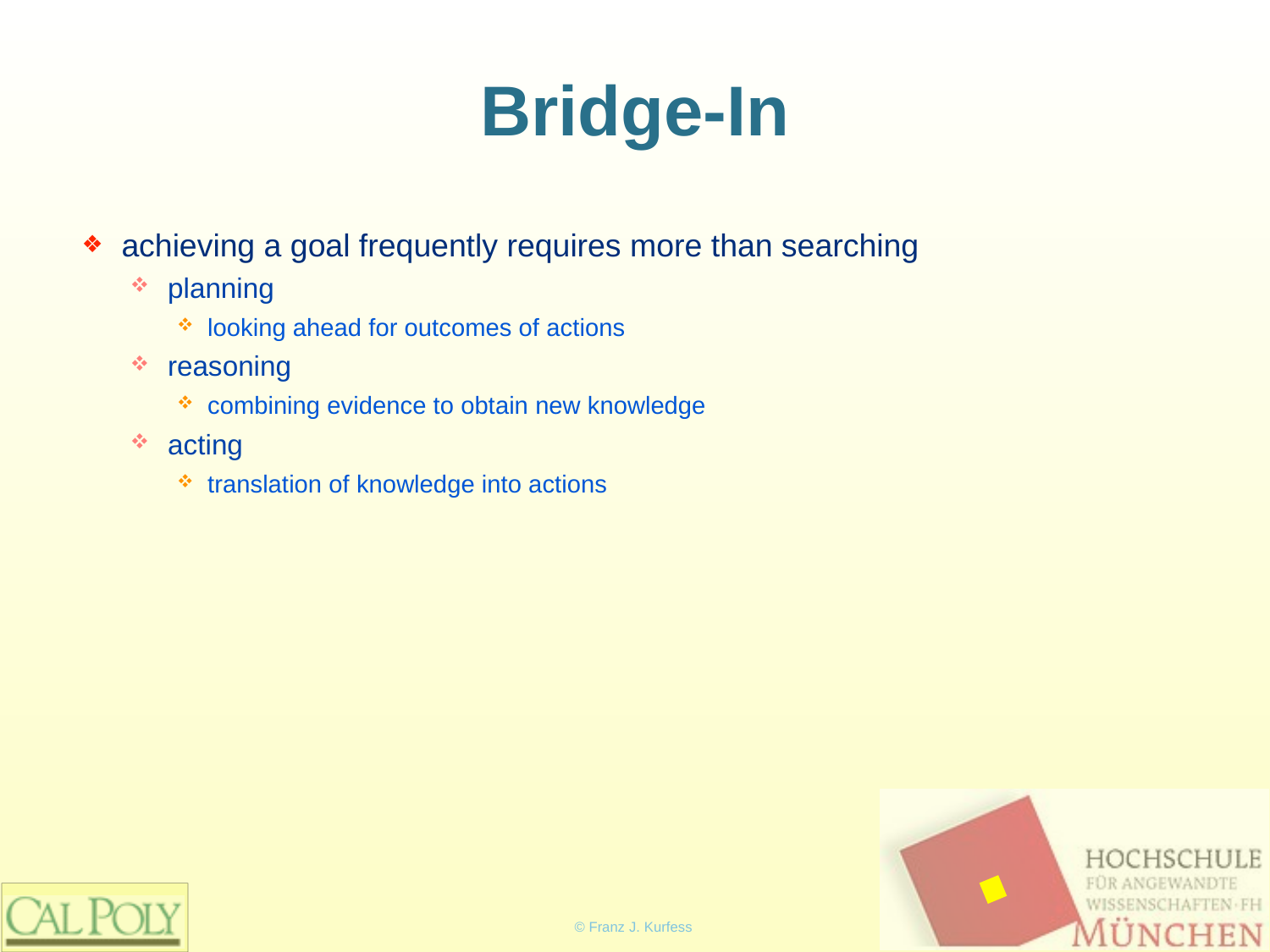

# Bridge-In
achieving a goal frequently requires more than searching
planning
looking ahead for outcomes of actions
reasoning
combining evidence to obtain new knowledge
acting
translation of knowledge into actions
6